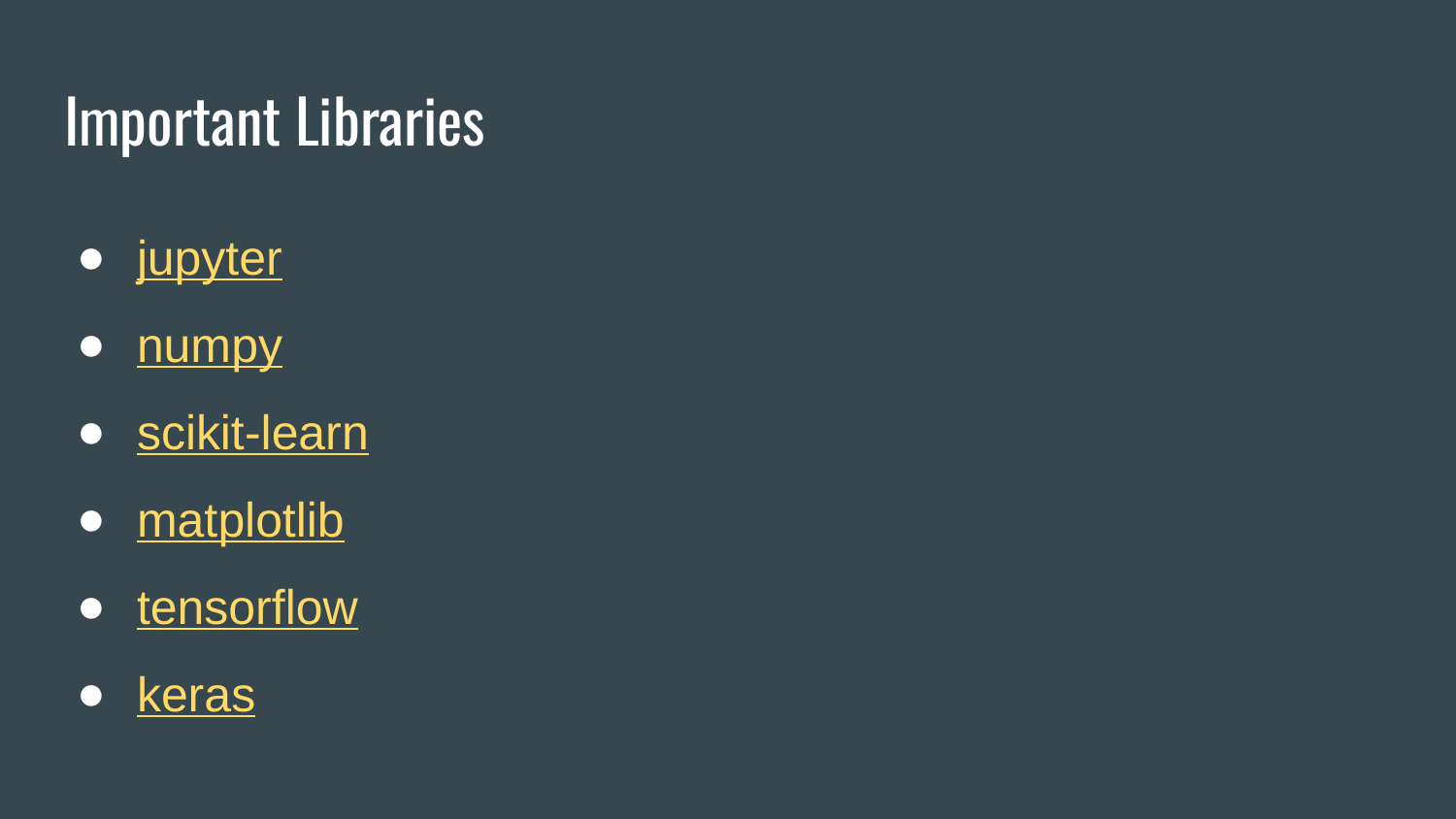

# Important Libraries
jupyter
numpy
scikit-learn
matplotlib
tensorflow
keras